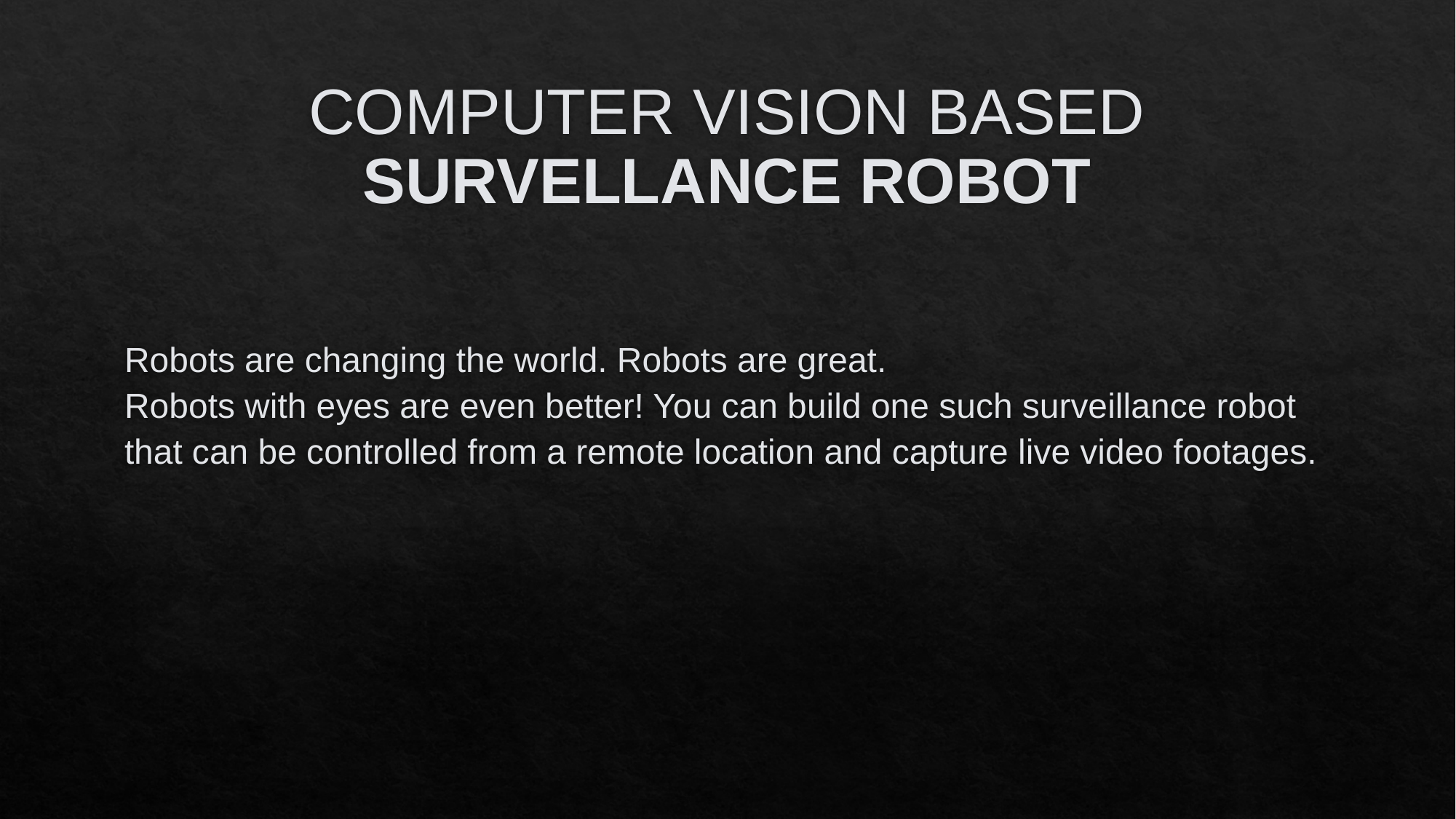

# COMPUTER VISION BASED SURVELLANCE ROBOT
Robots are changing the world. Robots are great.
Robots with eyes are even better! You can build one such surveillance robot that can be controlled from a remote location and capture live video footages.